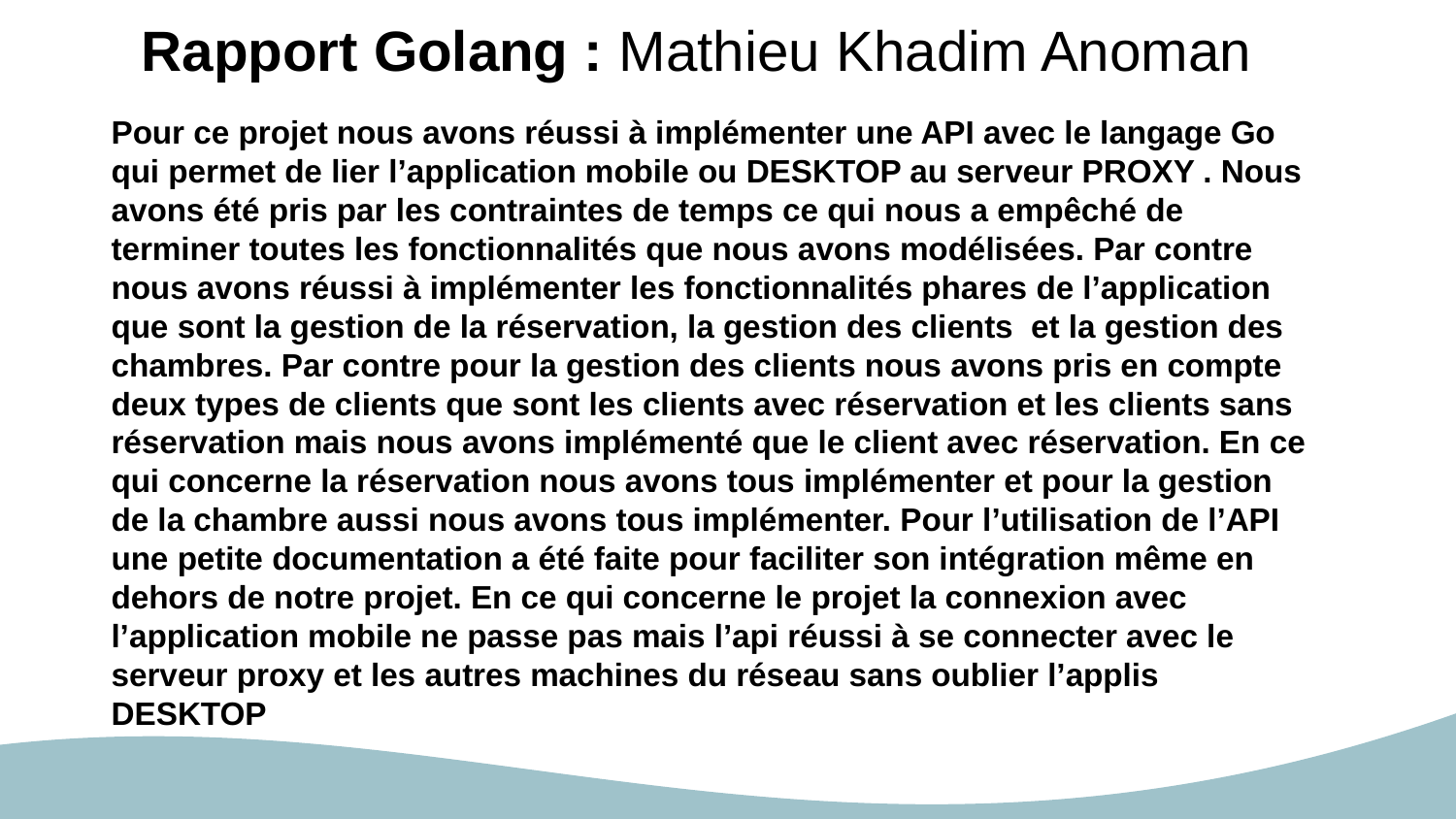

Rapport Golang : Mathieu Khadim Anoman
# Pour ce projet nous avons réussi à implémenter une API avec le langage Go qui permet de lier l’application mobile ou DESKTOP au serveur PROXY . Nous avons été pris par les contraintes de temps ce qui nous a empêché de terminer toutes les fonctionnalités que nous avons modélisées. Par contre nous avons réussi à implémenter les fonctionnalités phares de l’application que sont la gestion de la réservation, la gestion des clients  et la gestion des chambres. Par contre pour la gestion des clients nous avons pris en compte deux types de clients que sont les clients avec réservation et les clients sans réservation mais nous avons implémenté que le client avec réservation. En ce qui concerne la réservation nous avons tous implémenter et pour la gestion de la chambre aussi nous avons tous implémenter. Pour l’utilisation de l’API une petite documentation a été faite pour faciliter son intégration même en dehors de notre projet. En ce qui concerne le projet la connexion avec l’application mobile ne passe pas mais l’api réussi à se connecter avec le serveur proxy et les autres machines du réseau sans oublier l’applis DESKTOP